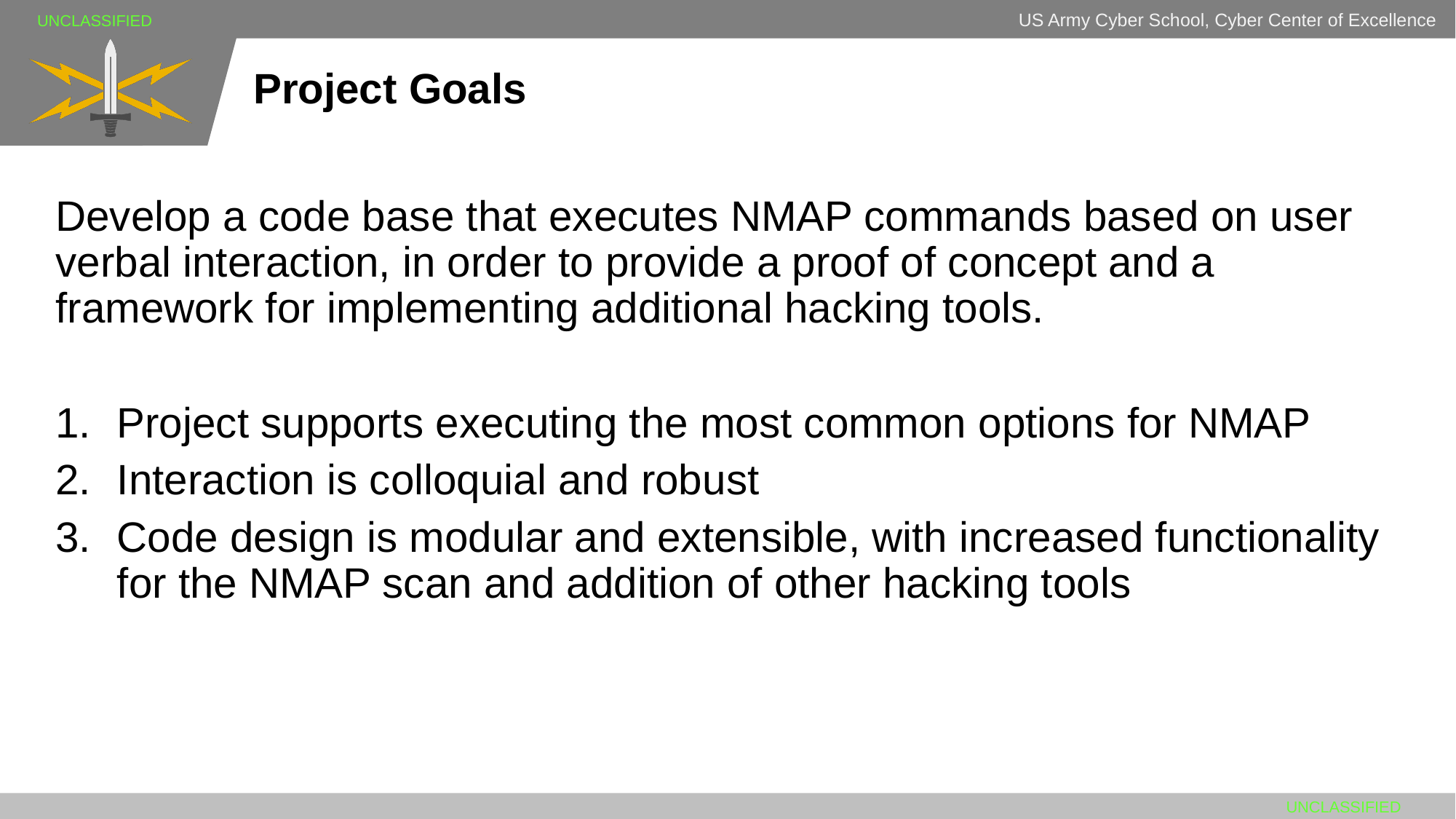

# Project Goals
Develop a code base that executes NMAP commands based on user verbal interaction, in order to provide a proof of concept and a framework for implementing additional hacking tools.

Project supports executing the most common options for NMAP
Interaction is colloquial and robust
Code design is modular and extensible, with increased functionality for the NMAP scan and addition of other hacking tools